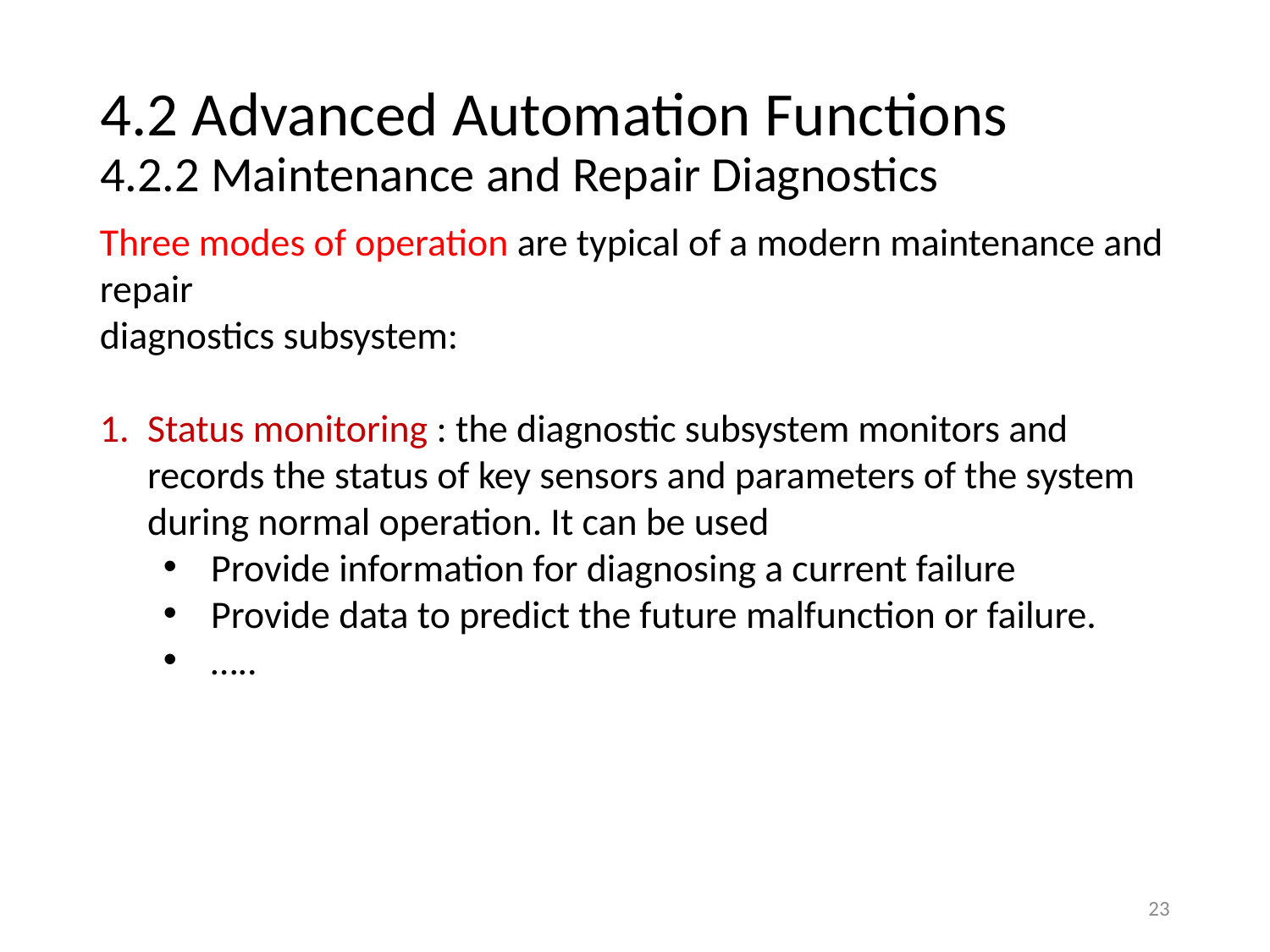

# 4.2 Advanced Automation Functions 4.2.2 Maintenance and Repair Diagnostics
Three modes of operation are typical of a modern maintenance and repair
diagnostics subsystem:

Status monitoring : the diagnostic subsystem monitors and records the status of key sensors and parameters of the system during normal operation. It can be used
Provide information for diagnosing a current failure
Provide data to predict the future malfunction or failure.
…..
23